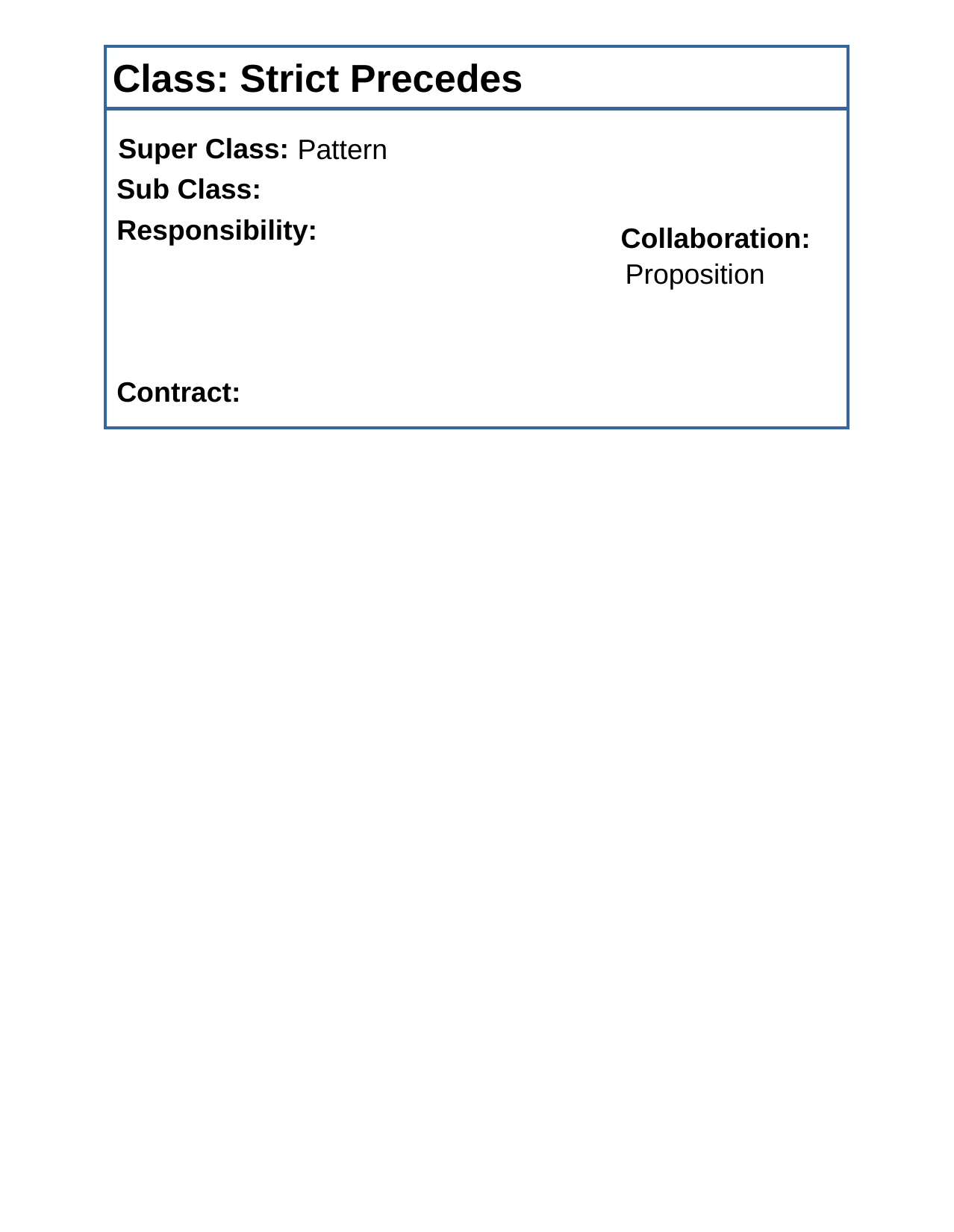

Class: Strict Precedes

Super Class:
Pattern
Sub Class:
Responsibility:
Collaboration:
Proposition
Contract: